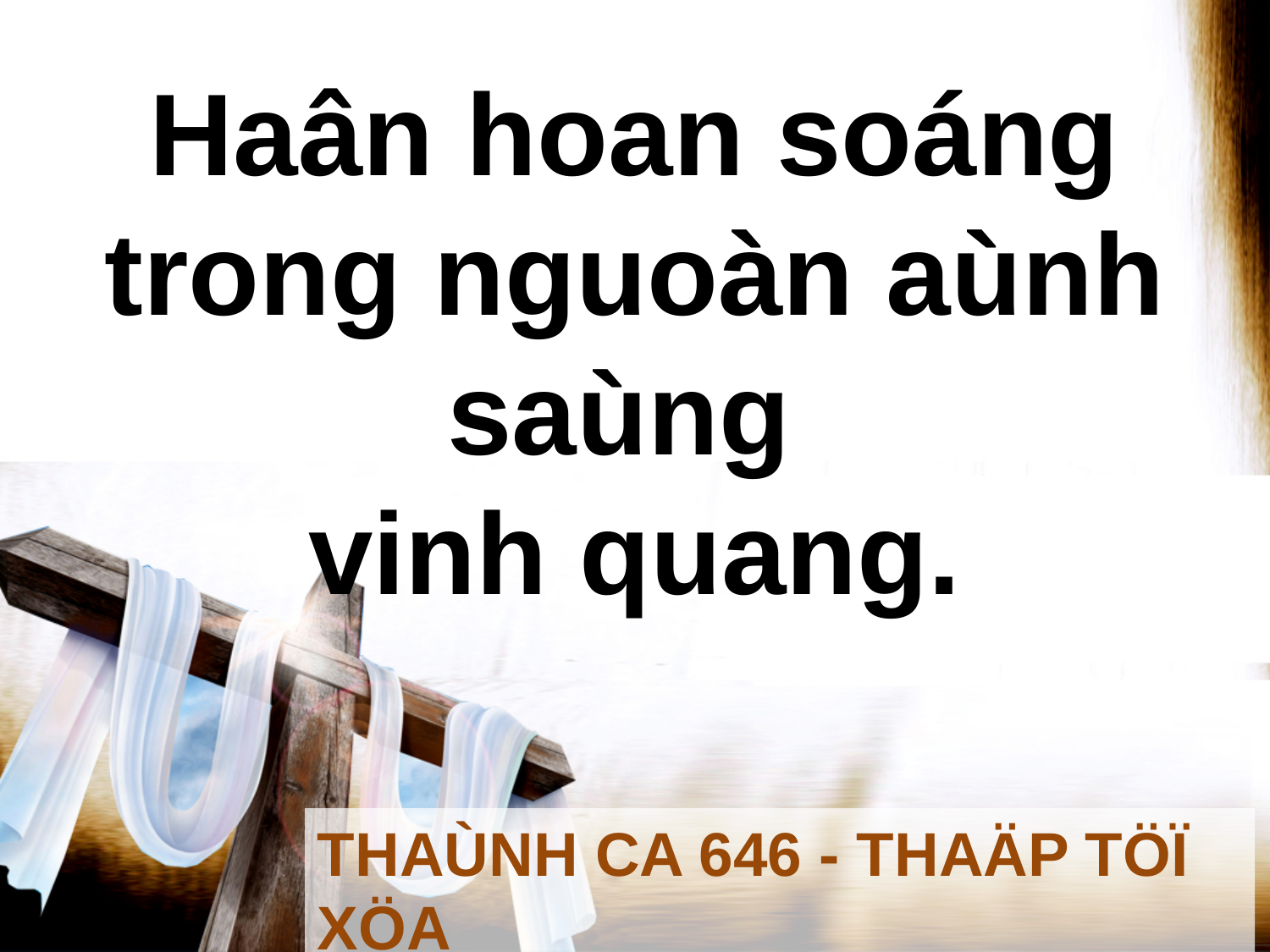

Haân hoan soáng trong nguoàn aùnh saùng
vinh quang.
THAÙNH CA 646 - THAÄP TÖÏ XÖA